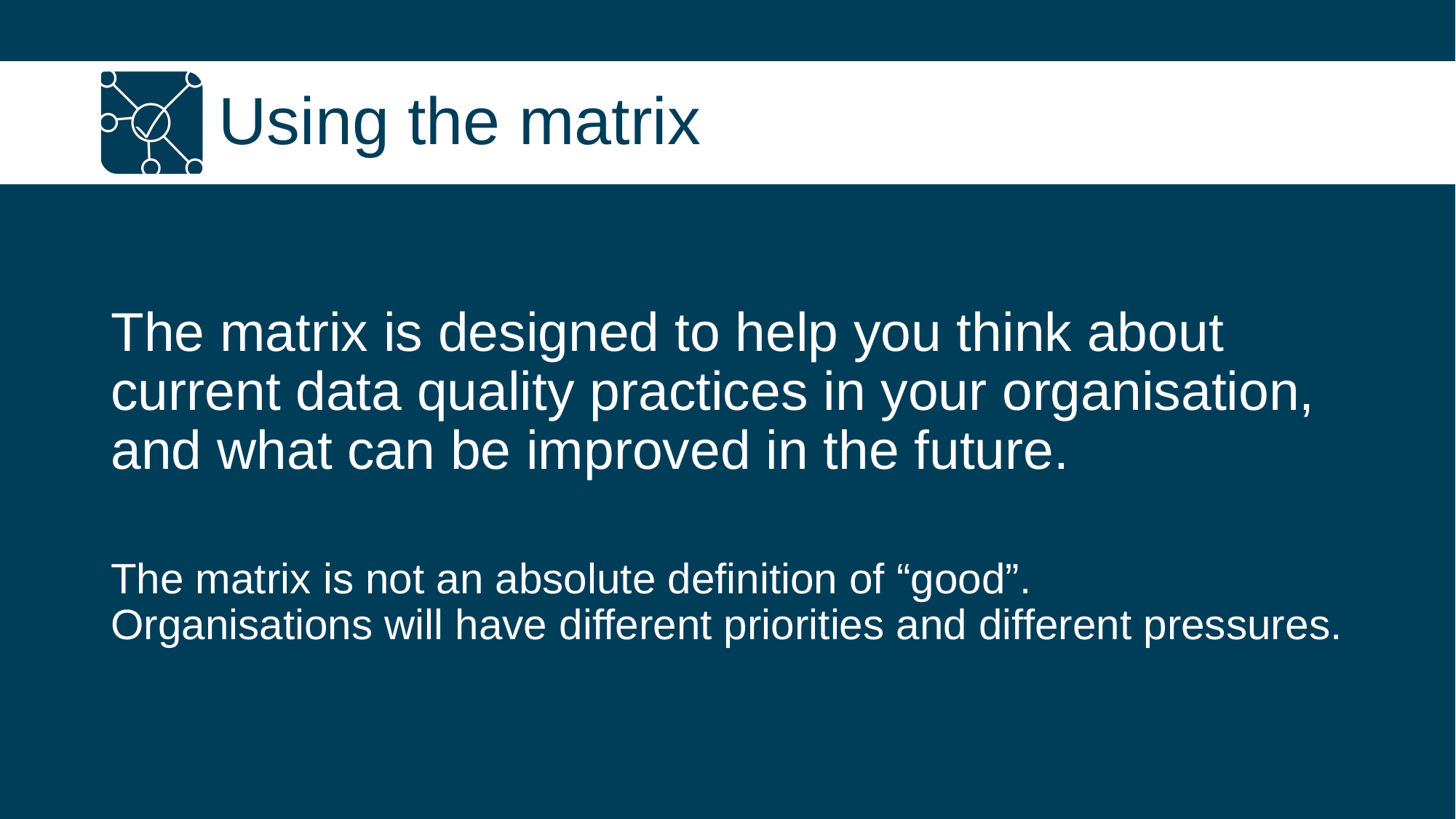

# Using the matrix

The matrix is designed to help you think about current data quality practices in your organisation, and what can be improved in the future.

The matrix is not an absolute definition of “good”.
Organisations will have different priorities and different pressures.